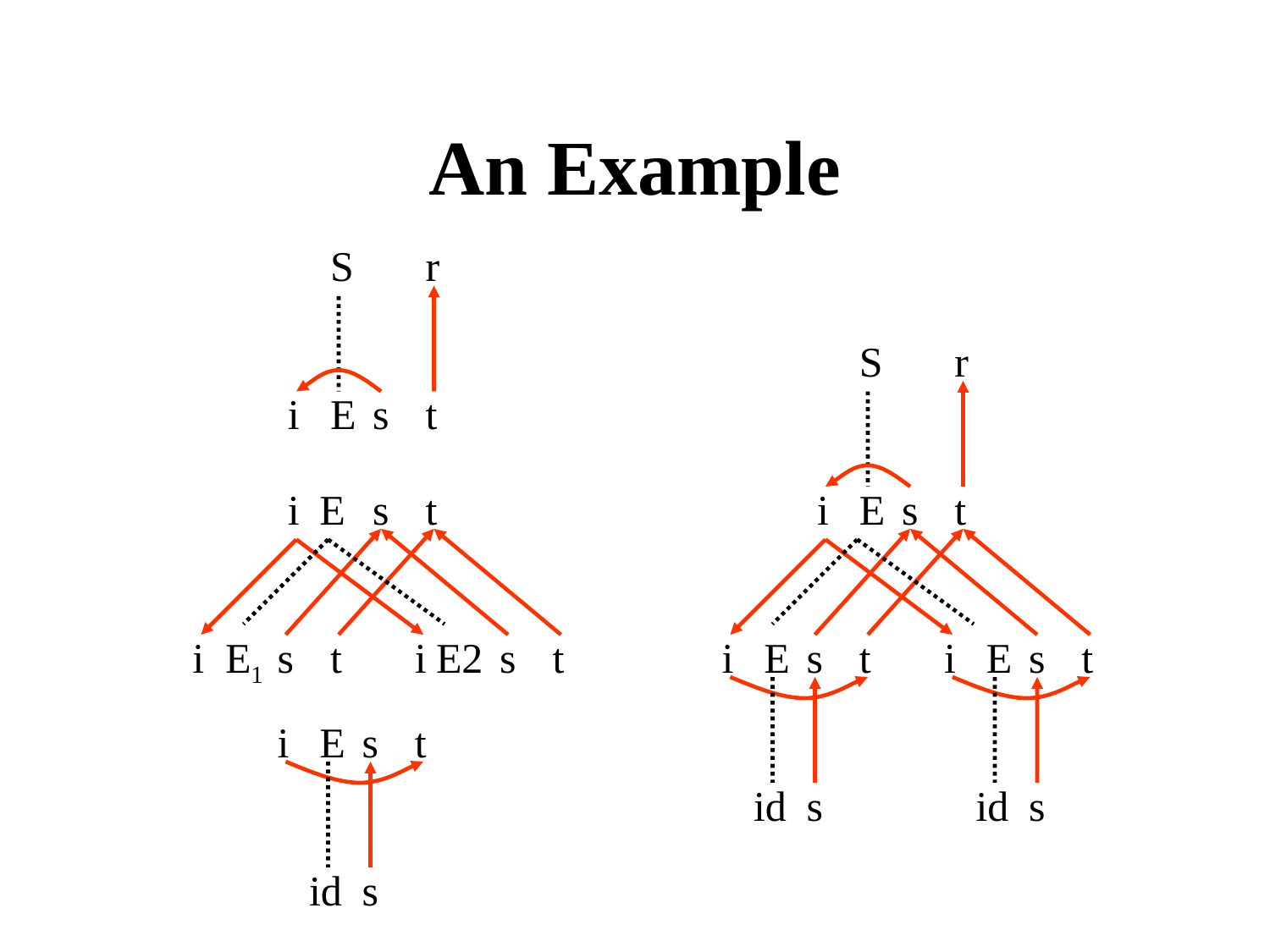

An Example
S
r

S
r

i
E
s
t

i
E
s
t
i
E
s
t

i
E1
s
t
i
E2
s
t
i
E
s
t
i
E
s
t

i
E
s
t

id
s
id
s
id
s